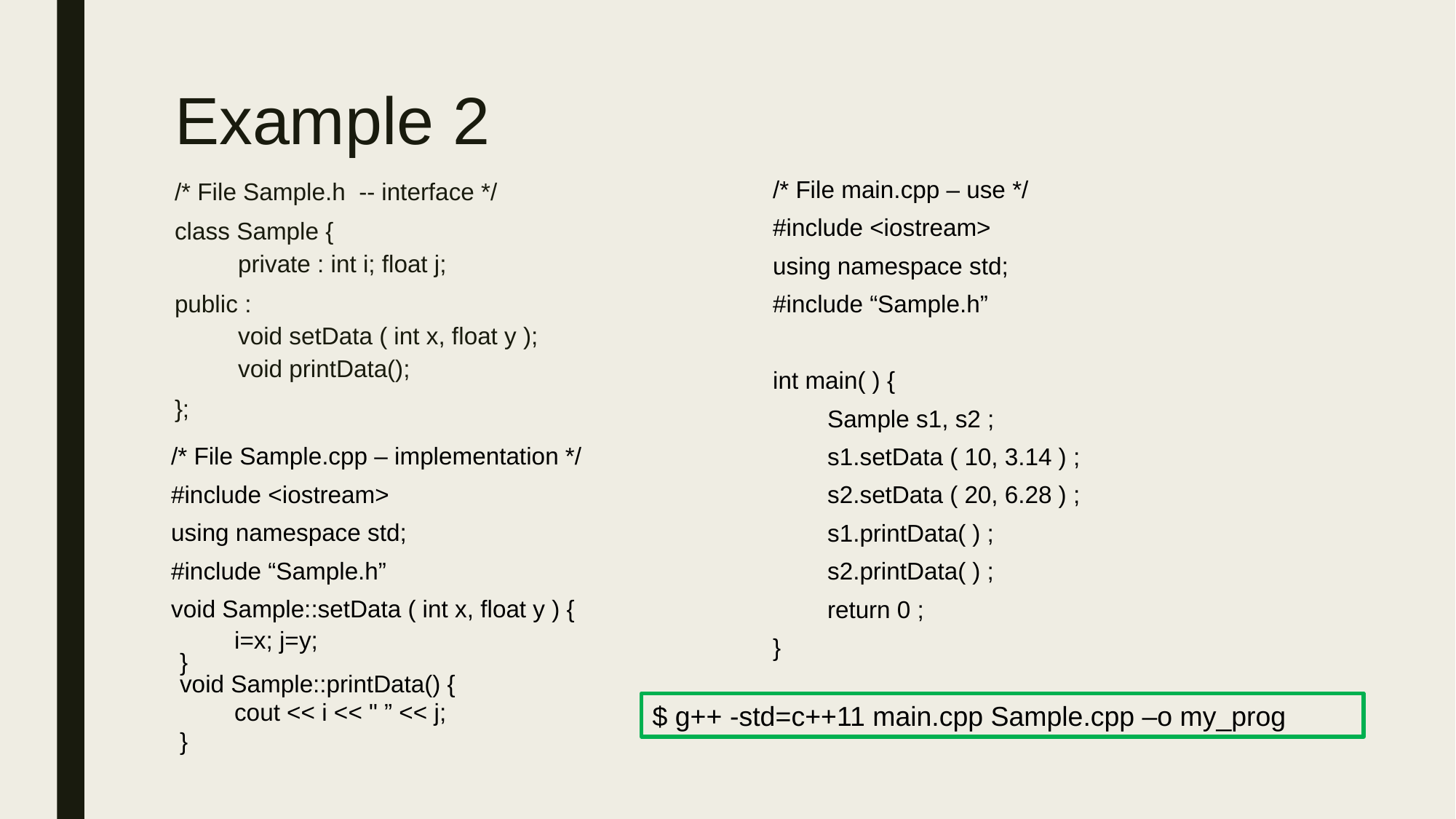

# Example 2
/* File main.cpp – use */
#include <iostream>
using namespace std;
#include “Sample.h”

int main( ) {
Sample s1, s2 ;
s1.setData ( 10, 3.14 ) ;
s2.setData ( 20, 6.28 ) ;
s1.printData( ) ;
s2.printData( ) ;
return 0 ;
}
/* File Sample.h  -- interface */
class Sample {
private : int i; float j;
public :
void setData ( int x, float y );
void printData();
};

/* File Sample.cpp – implementation */
#include <iostream>
using namespace std;
#include “Sample.h”
void Sample::setData ( int x, float y ) {
i=x; j=y;
}
void Sample::printData() {
cout << i << " ” << j;
}

$ g++ -std=c++11 main.cpp Sample.cpp –o my_prog